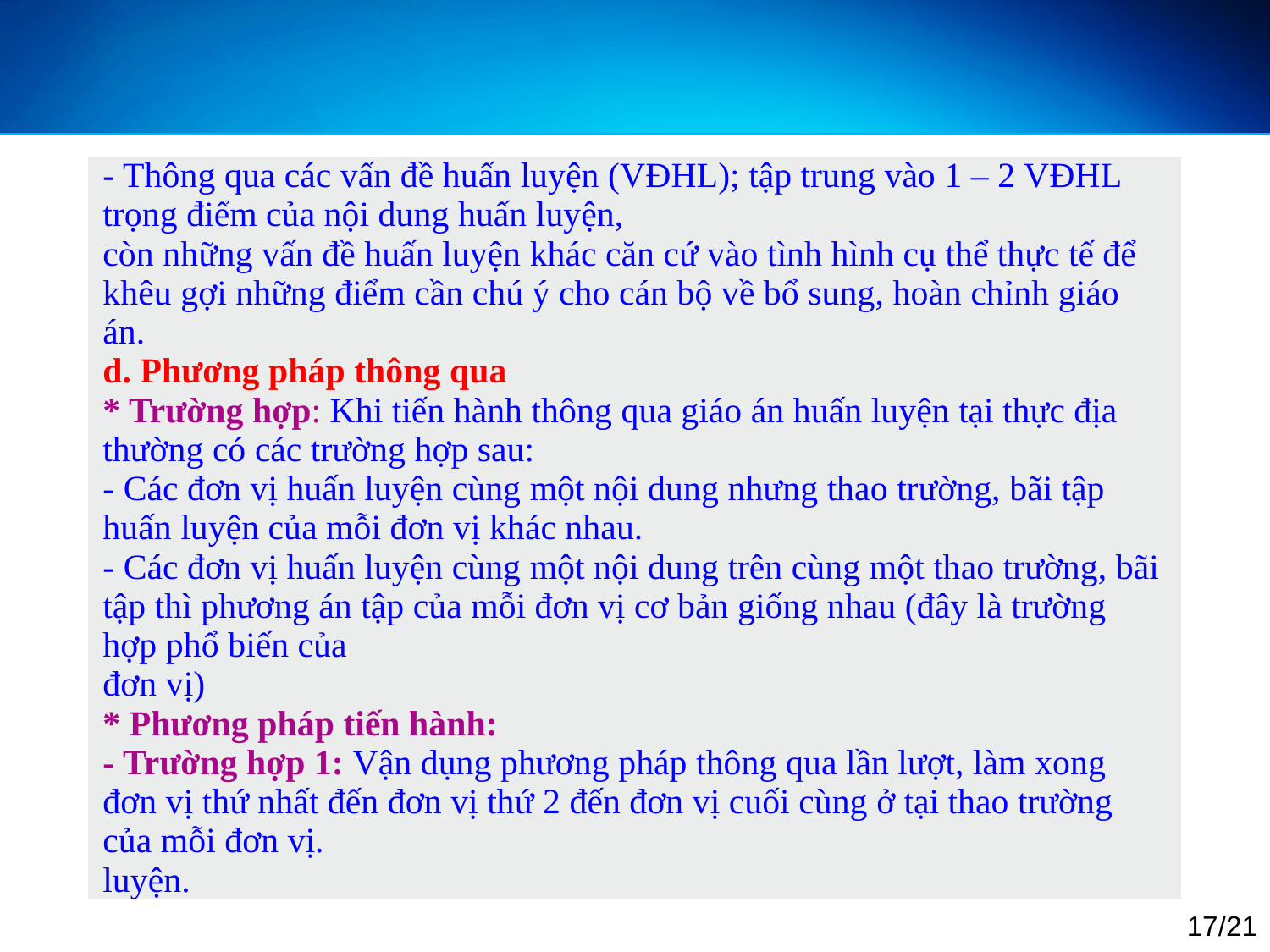

| - Thông qua các vấn đề huấn luyện (VĐHL); tập trung vào 1 – 2 VĐHL trọng điểm của nội dung huấn luyện, còn những vấn đề huấn luyện khác căn cứ vào tình hình cụ thể thực tế để khêu gợi những điểm cần chú ý cho cán bộ về bổ sung, hoàn chỉnh giáo án. d. Phương pháp thông qua \* Trường hợp: Khi tiến hành thông qua giáo án huấn luyện tại thực địa thường có các trường hợp sau: - Các đơn vị huấn luyện cùng một nội dung nhưng thao trường, bãi tập huấn luyện của mỗi đơn vị khác nhau. - Các đơn vị huấn luyện cùng một nội dung trên cùng một thao trường, bãi tập thì phương án tập của mỗi đơn vị cơ bản giống nhau (đây là trường hợp phổ biến của đơn vị) \* Phương pháp tiến hành: - Trường hợp 1: Vận dụng phương pháp thông qua lần lượt, làm xong đơn vị thứ nhất đến đơn vị thứ 2 đến đơn vị cuối cùng ở tại thao trường của mỗi đơn vị. luyện. |
| --- |
17/21